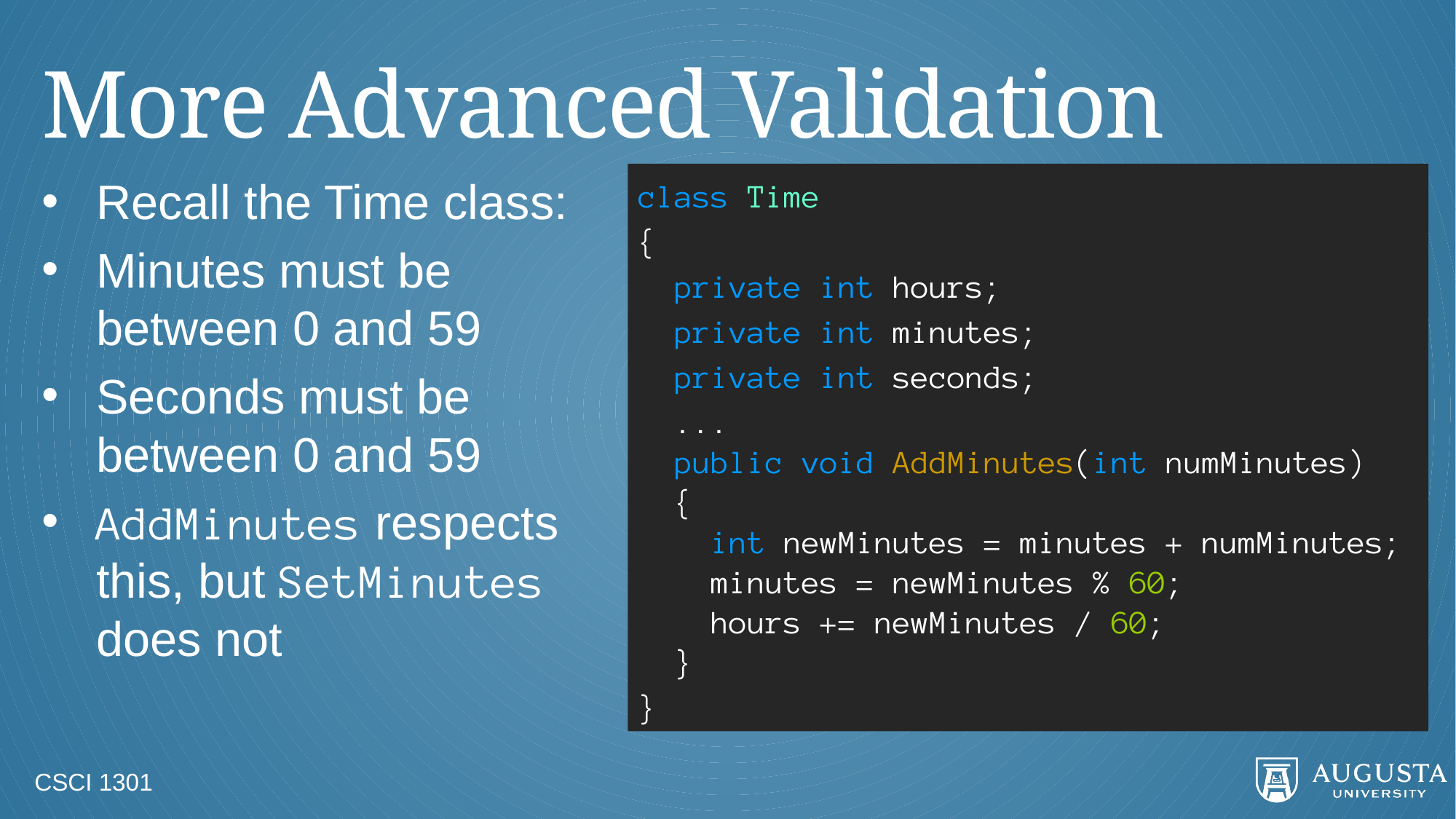

# More Advanced Validation
Recall the Time class:
Minutes must be between 0 and 59
Seconds must be between 0 and 59
AddMinutes respects this, but SetMinutes does not
class Time
{
  private int hours;
  private int minutes;
  private int seconds;
  ...
  public void AddMinutes(int numMinutes)
  {
    int newMinutes = minutes + numMinutes;
    minutes = newMinutes % 60;
    hours += newMinutes / 60;
  }
}
CSCI 1301